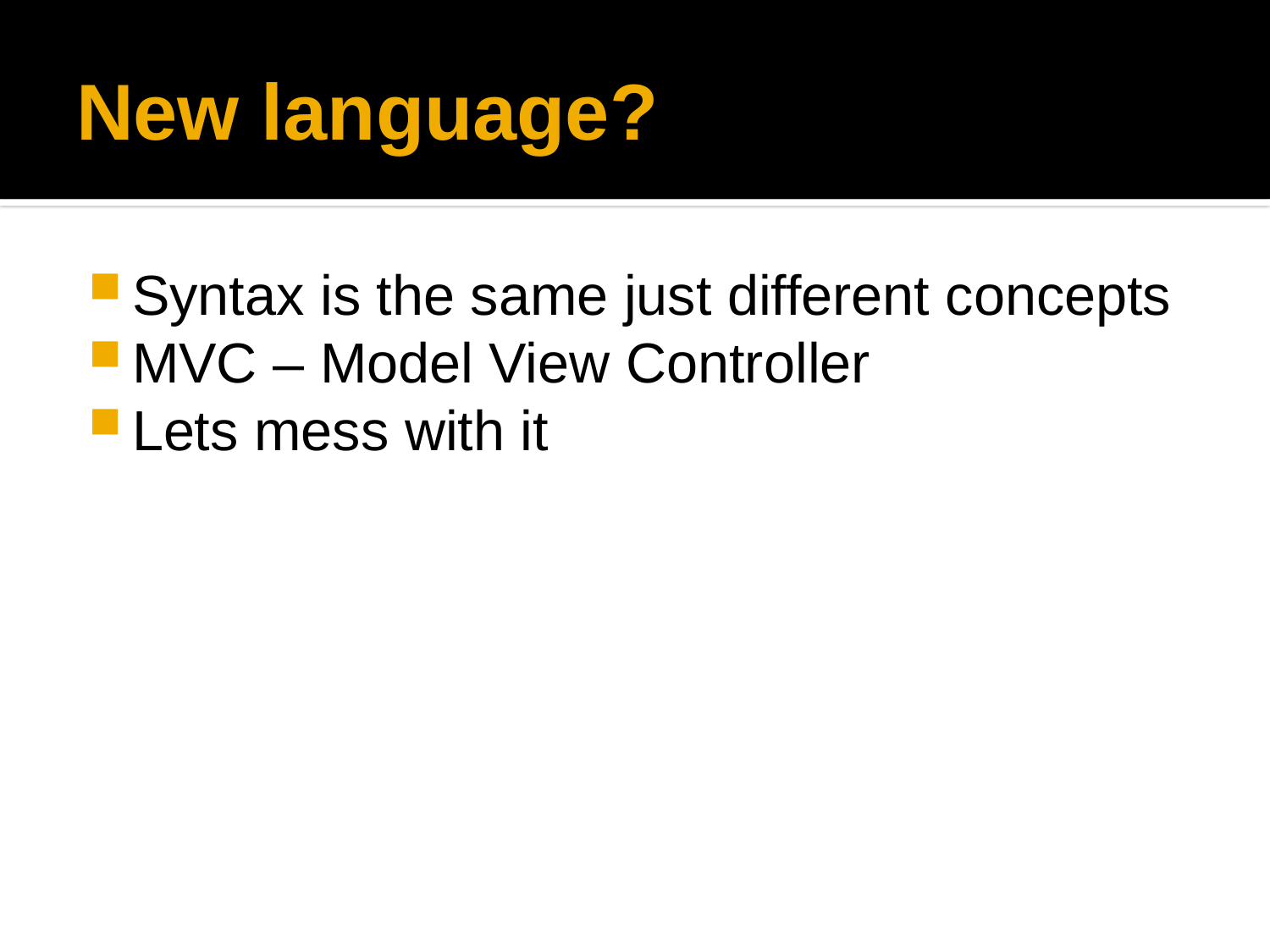

# New language?
Syntax is the same just different concepts
MVC – Model View Controller
Lets mess with it